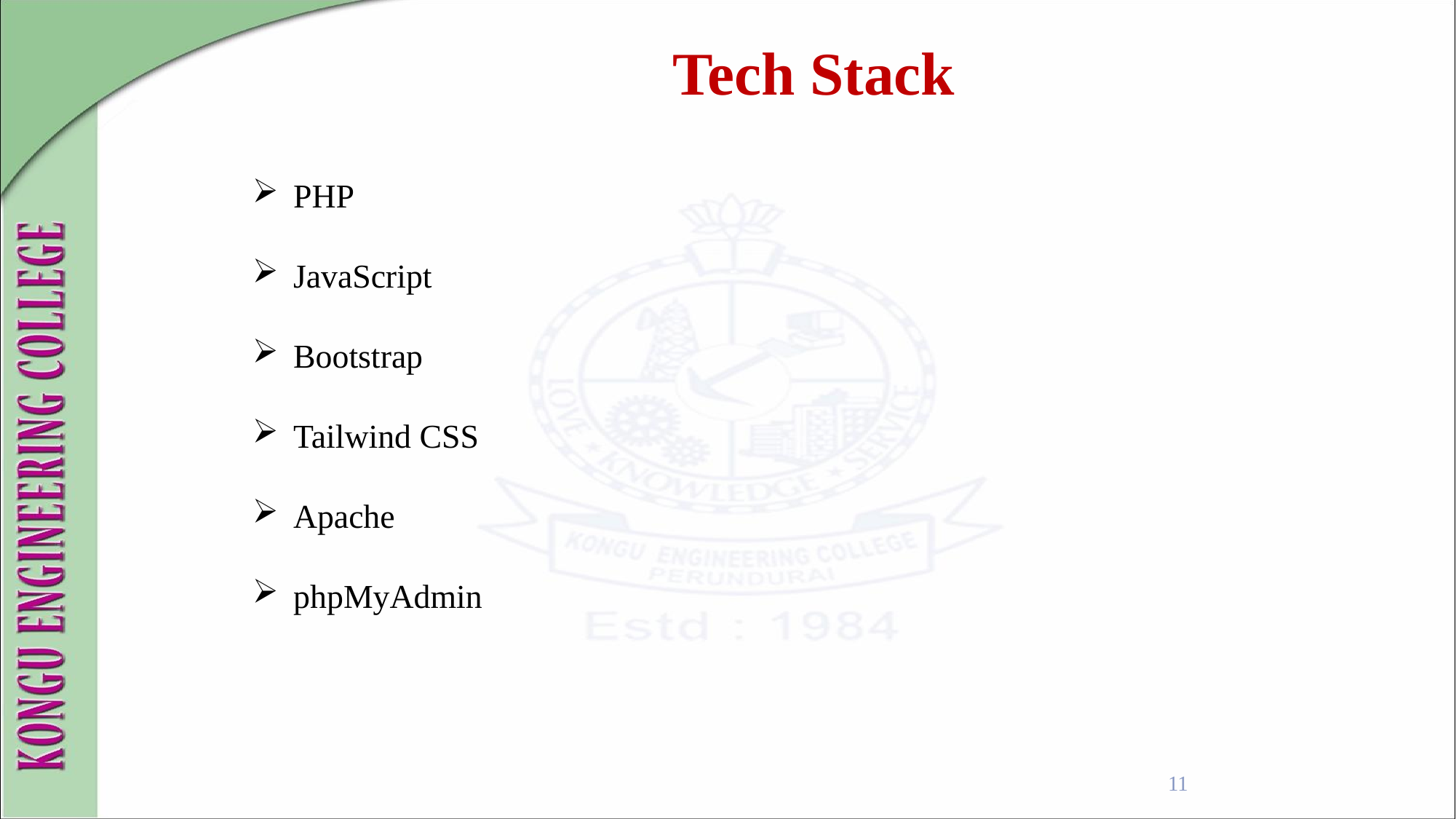

Tech Stack

PHP
JavaScript
Bootstrap
Tailwind CSS
Apache
phpMyAdmin

11